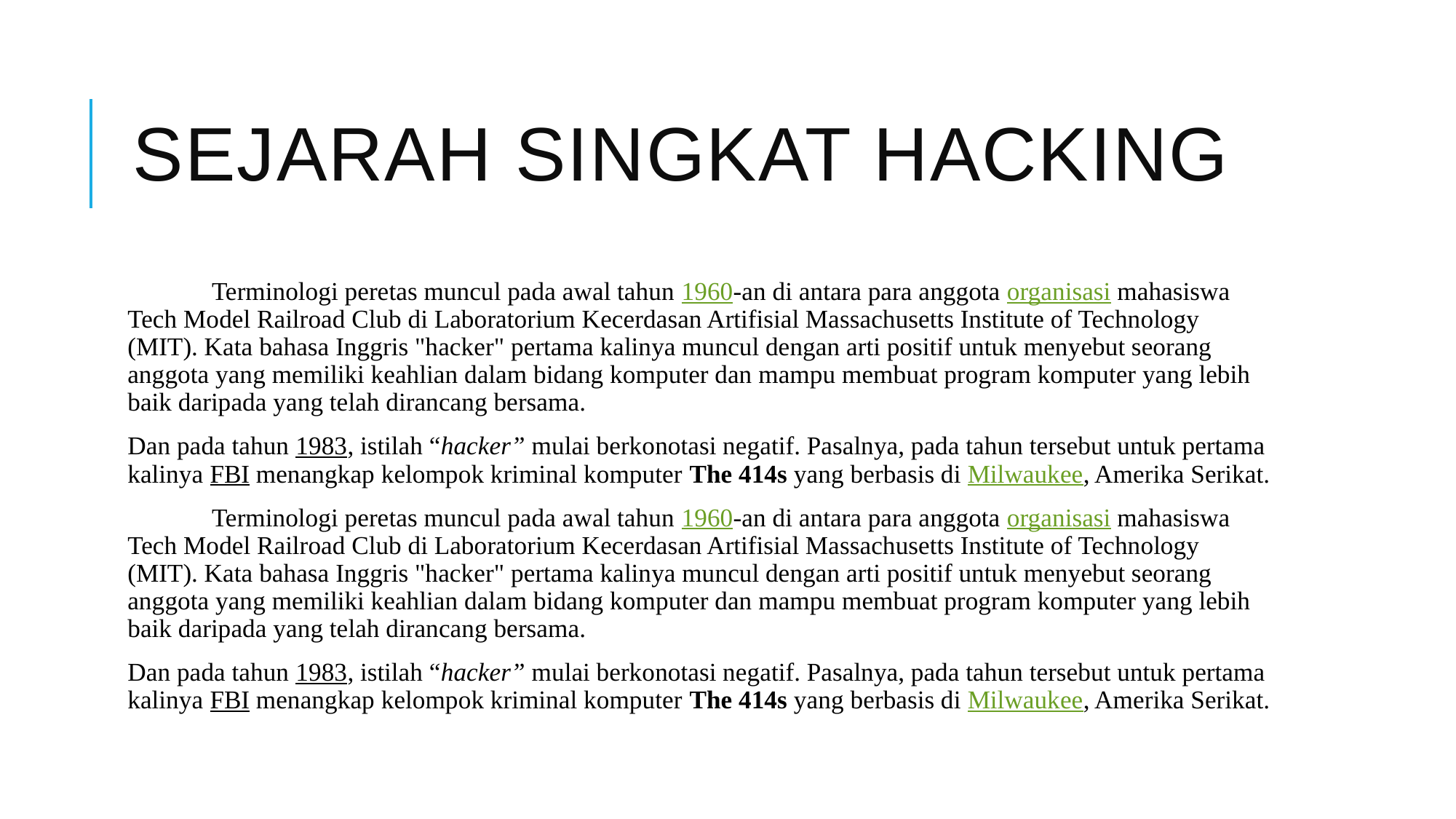

# Sejarah singkat hacking
	Terminologi peretas muncul pada awal tahun 1960-an di antara para anggota organisasi mahasiswa Tech Model Railroad Club di Laboratorium Kecerdasan Artifisial Massachusetts Institute of Technology (MIT). Kata bahasa Inggris "hacker" pertama kalinya muncul dengan arti positif untuk menyebut seorang anggota yang memiliki keahlian dalam bidang komputer dan mampu membuat program komputer yang lebih baik daripada yang telah dirancang bersama.
Dan pada tahun 1983, istilah “hacker” mulai berkonotasi negatif. Pasalnya, pada tahun tersebut untuk pertama kalinya FBI menangkap kelompok kriminal komputer The 414s yang berbasis di Milwaukee, Amerika Serikat.
	Terminologi peretas muncul pada awal tahun 1960-an di antara para anggota organisasi mahasiswa Tech Model Railroad Club di Laboratorium Kecerdasan Artifisial Massachusetts Institute of Technology (MIT). Kata bahasa Inggris "hacker" pertama kalinya muncul dengan arti positif untuk menyebut seorang anggota yang memiliki keahlian dalam bidang komputer dan mampu membuat program komputer yang lebih baik daripada yang telah dirancang bersama.
Dan pada tahun 1983, istilah “hacker” mulai berkonotasi negatif. Pasalnya, pada tahun tersebut untuk pertama kalinya FBI menangkap kelompok kriminal komputer The 414s yang berbasis di Milwaukee, Amerika Serikat.